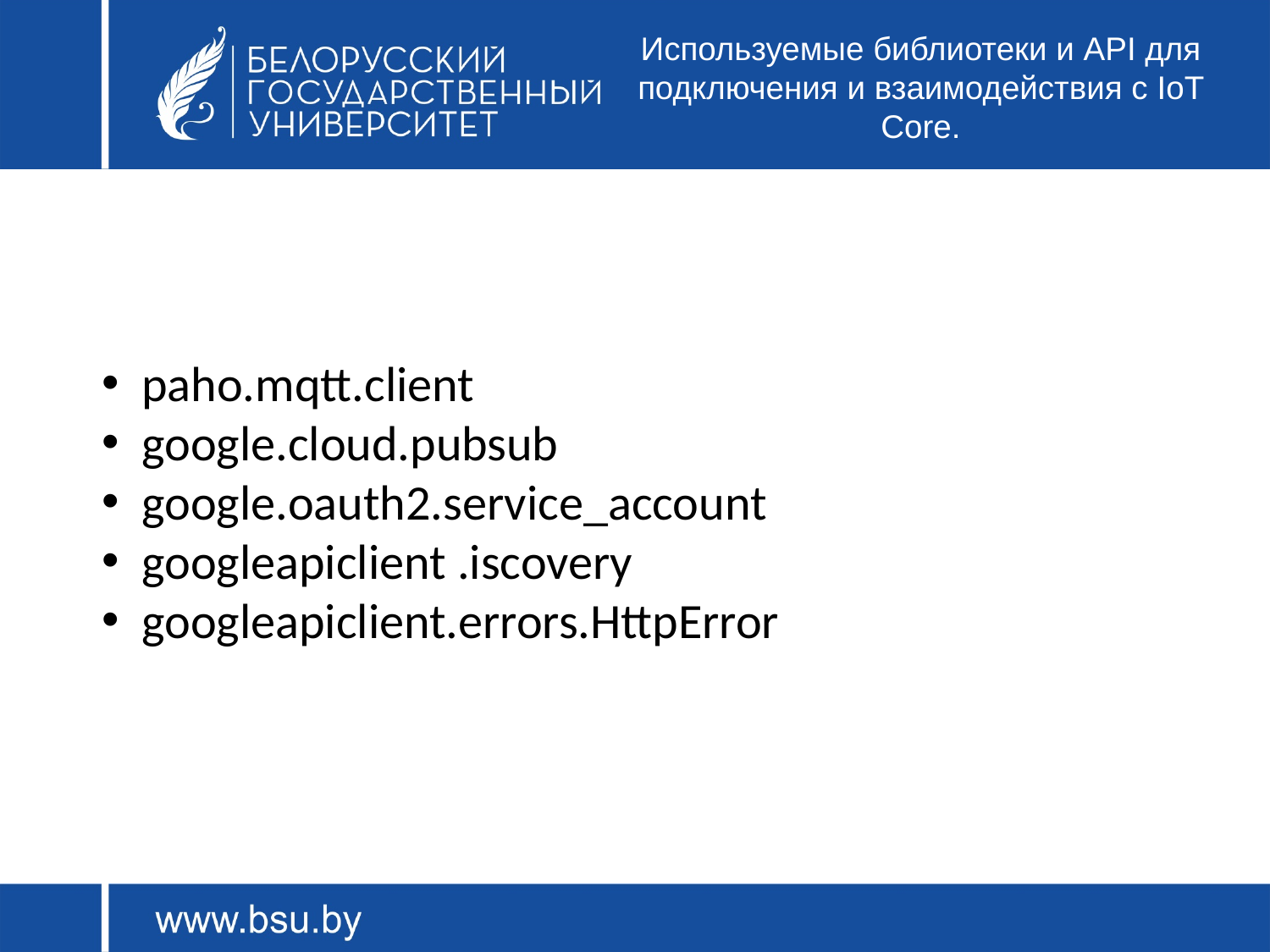

# Используемые библиотеки и API для подключения и взаимодействия с IoT Core.
paho.mqtt.client
google.cloud.pubsub
google.oauth2.service_account
googleapiclient .iscovery
googleapiclient.errors.HttpError